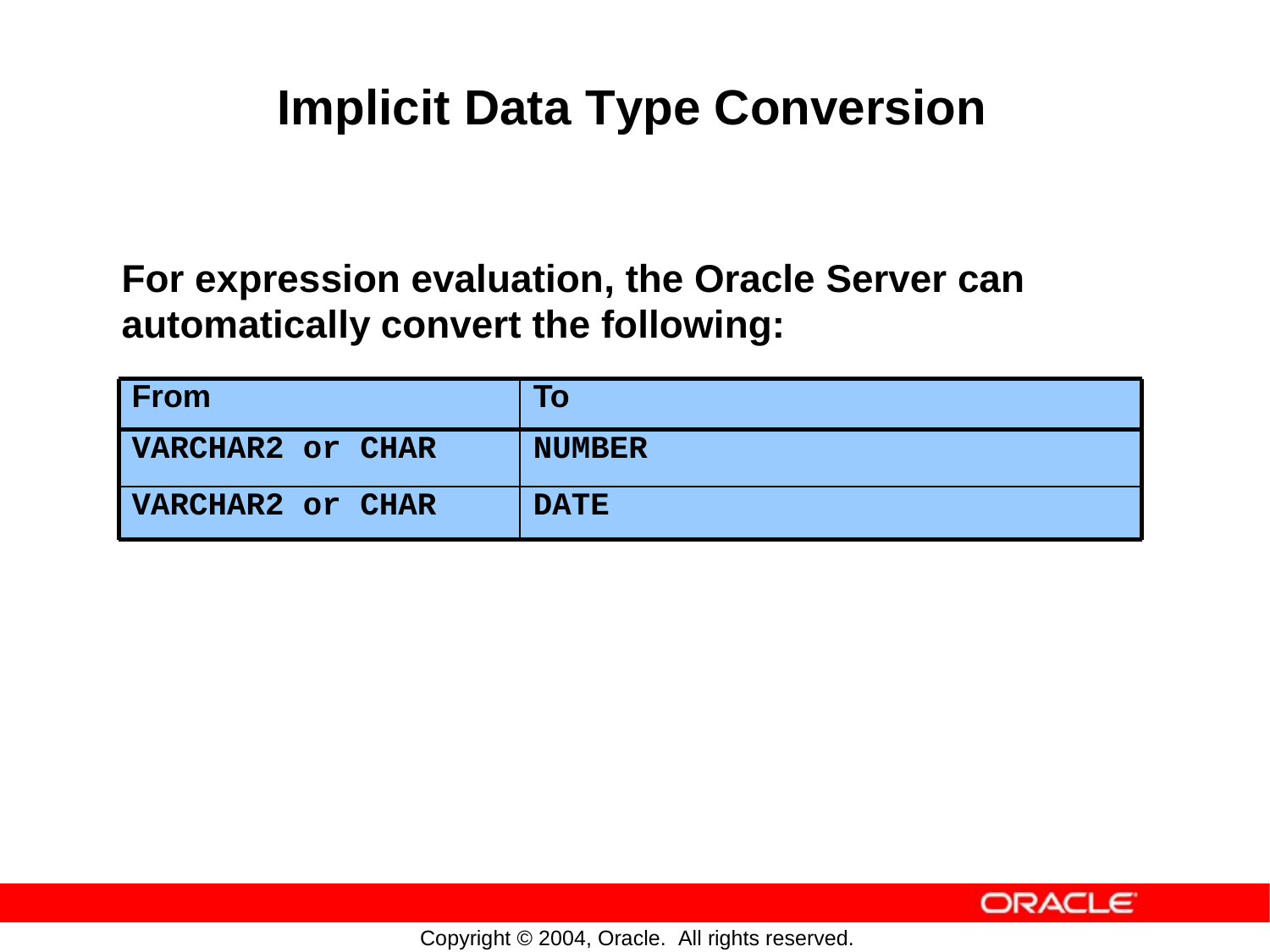

Implicit Data Type Conversion
For expression evaluation, the Oracle
Server
can
automatically
convert
the
following:

From

To

VARCHAR2 or CHAR

NUMBER

VARCHAR2 or CHAR

DATE

Copyright © 2004, Oracle.  All rights reserved.